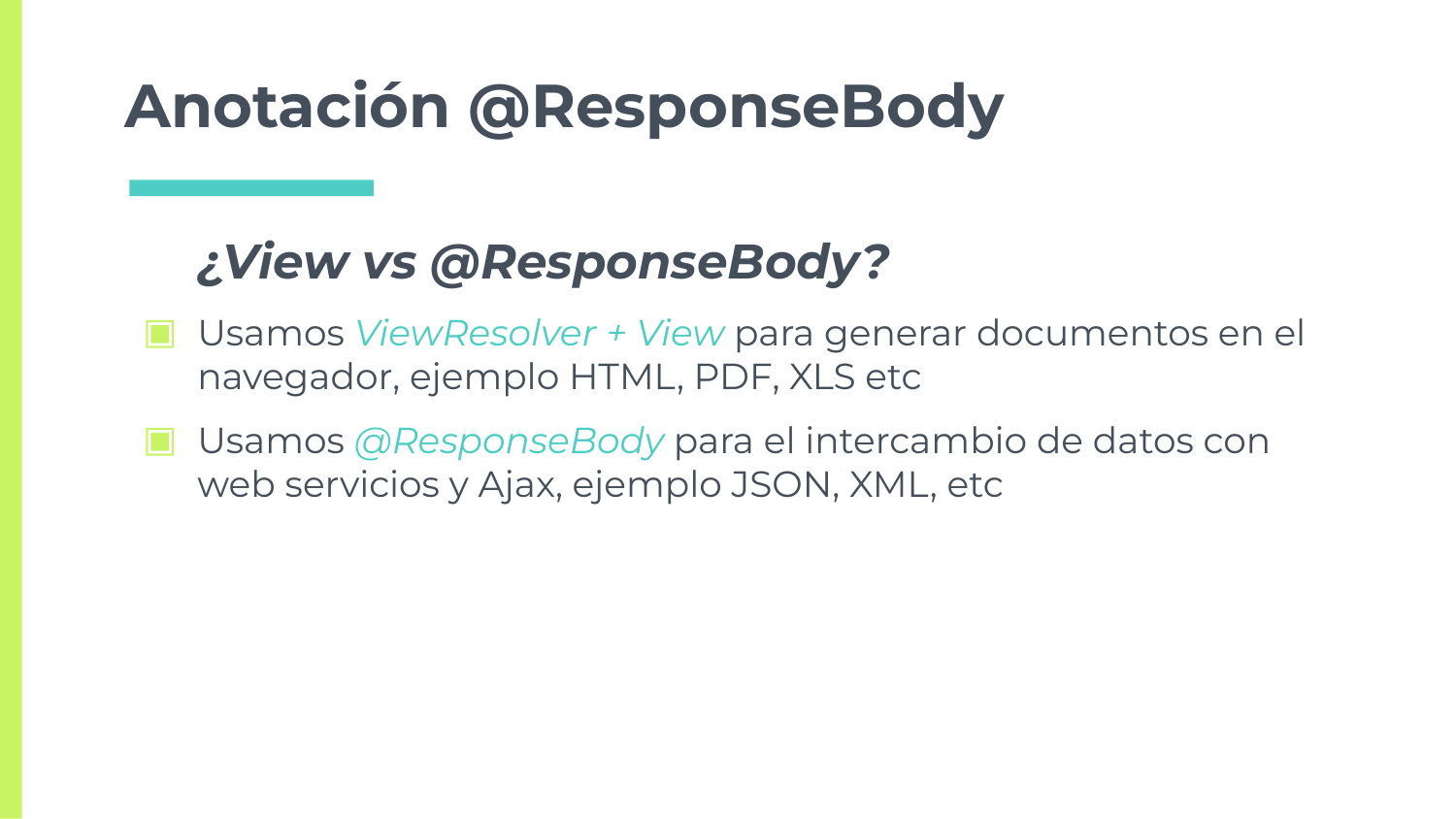

# Anotación @ResponseBody
¿View vs @ResponseBody?
Usamos ViewResolver + View para generar documentos en el navegador, ejemplo HTML, PDF, XLS etc
Usamos @ResponseBody para el intercambio de datos con web servicios y Ajax, ejemplo JSON, XML, etc